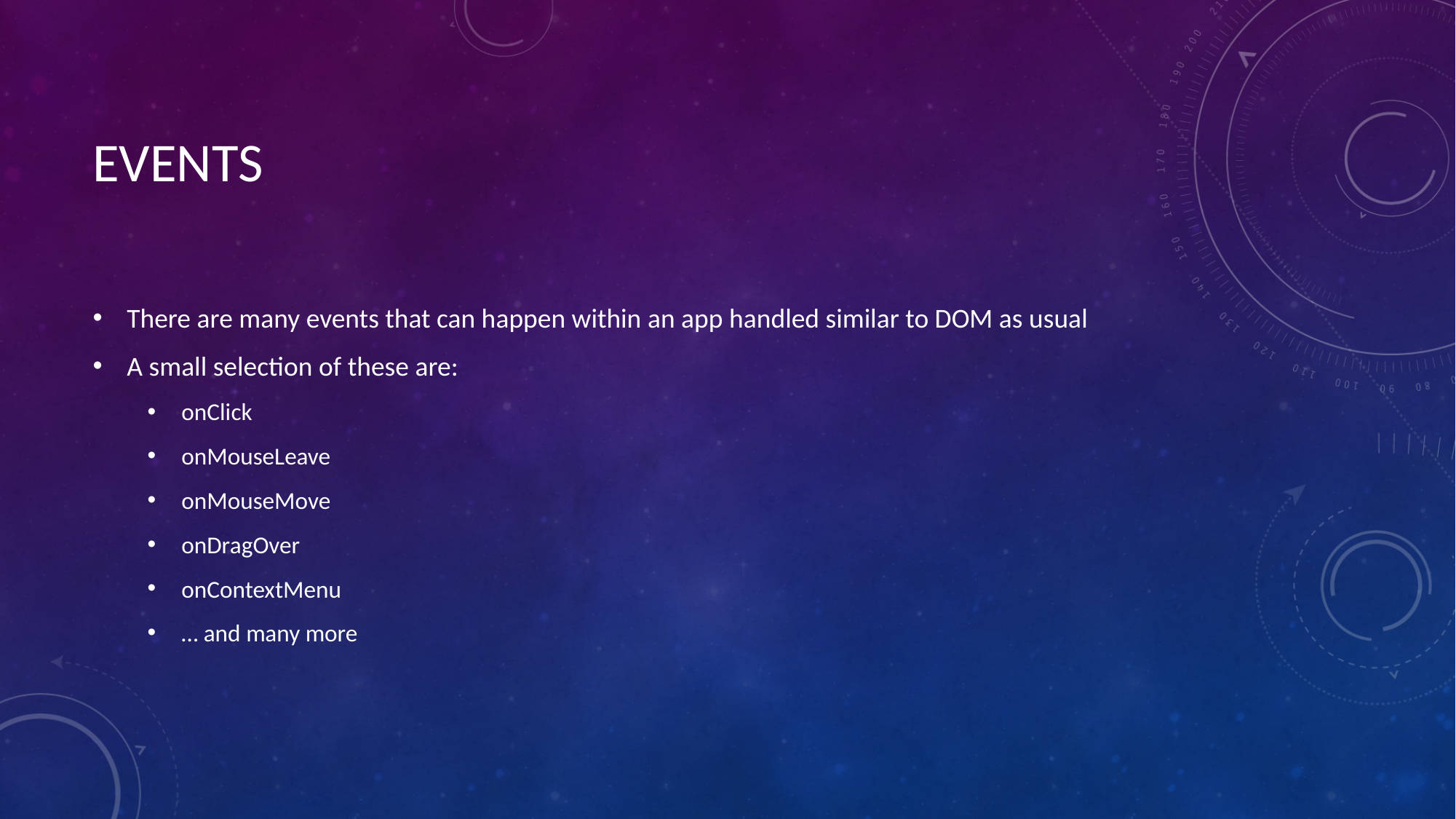

# events
There are many events that can happen within an app handled similar to DOM as usual
A small selection of these are:
onClick
onMouseLeave
onMouseMove
onDragOver
onContextMenu
… and many more